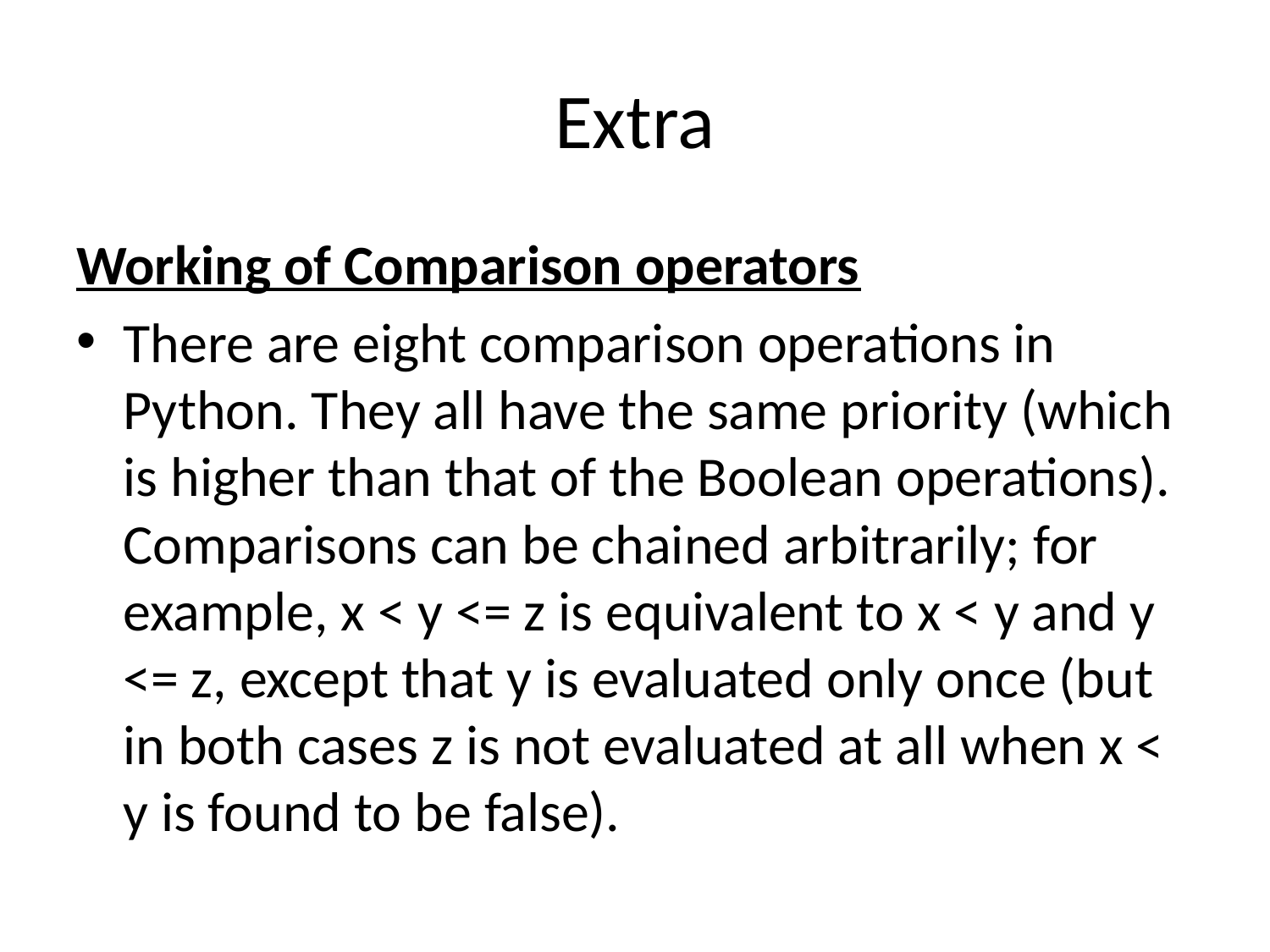

# Extra
Working of Comparison operators
There are eight comparison operations in Python. They all have the same priority (which is higher than that of the Boolean operations). Comparisons can be chained arbitrarily; for example, x < y <= z is equivalent to x < y and y <= z, except that y is evaluated only once (but in both cases z is not evaluated at all when x < y is found to be false).